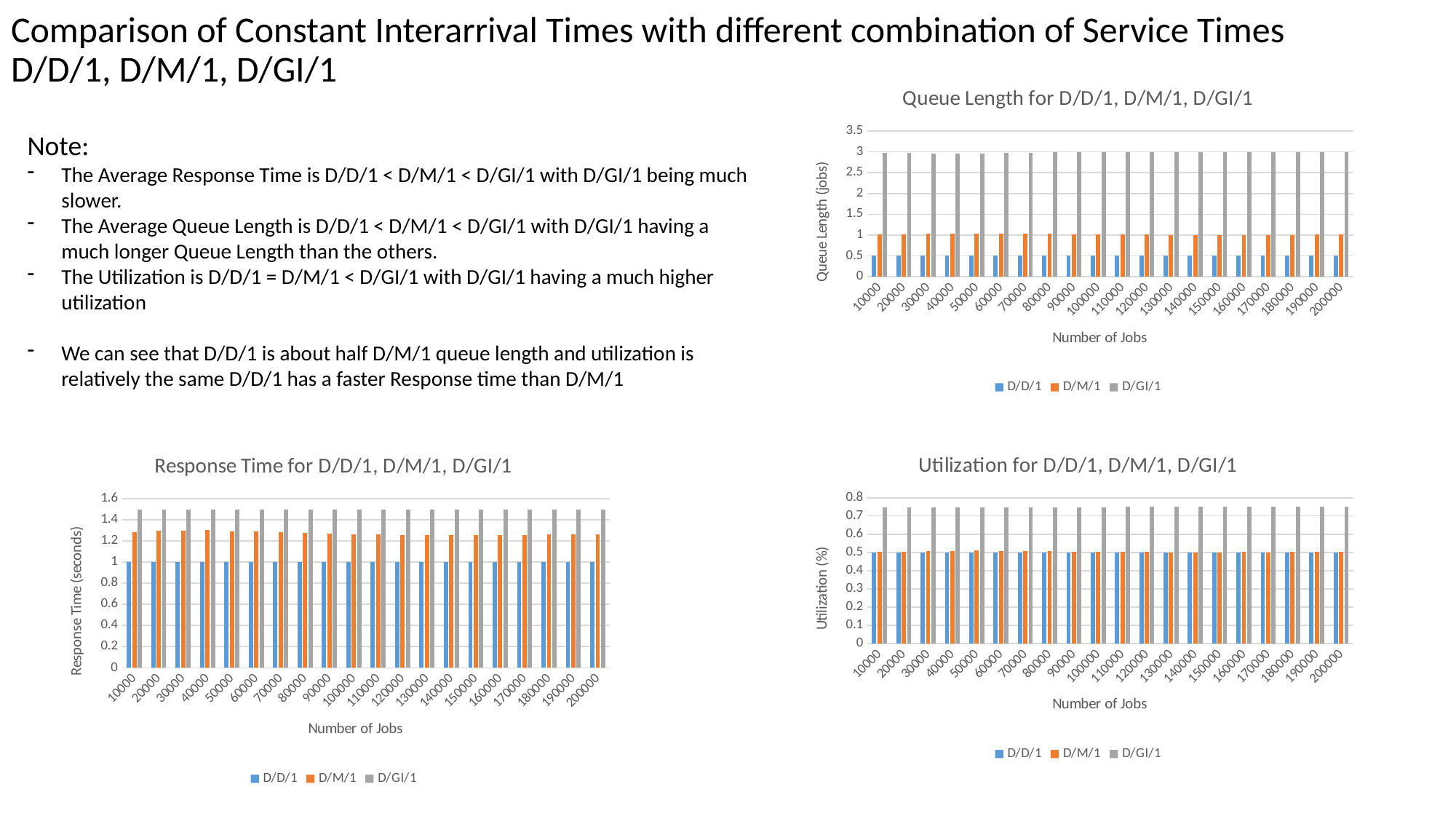

# Comparison of Constant Interarrival Times with different combination of Service Times D/D/1, D/M/1, D/GI/1

### Chart: Queue Length for D/D/1, D/M/1, D/GI/1

| Category | D/D/1 | D/M/1 | D/GI/1 |
|---|---|---|---|
| 10000 | 0.5 | 1.01354 | 2.9794 |
| 20000 | 0.5 | 1.01374 | 2.96794 |
| 30000 | 0.5 | 1.03082 | 2.96233 |
| 40000 | 0.5 | 1.03073 | 2.95704 |
| 50000 | 0.5 | 1.03252 | 2.96527 |
| 60000 | 0.5 | 1.04054 | 2.97059 |
| 70000 | 0.5 | 1.03257 | 2.97681 |
| 80000 | 0.5 | 1.02614 | 2.98537 |
| 90000 | 0.5 | 1.02362 | 2.98799 |
| 100000 | 0.5 | 1.01805 | 2.98907 |
| 110000 | 0.5 | 1.01198 | 2.99265 |
| 120000 | 0.5 | 1.00979 | 2.99019 |
| 130000 | 0.5 | 1.00678 | 2.98974 |
| 140000 | 0.5 | 1.00366 | 2.9892 |
| 150000 | 0.5 | 1.004 | 2.99057 |
| 160000 | 0.5 | 1.00467 | 2.99018 |
| 170000 | 0.5 | 1.00377 | 2.99016 |
| 180000 | 0.5 | 1.00563 | 2.98748 |
| 190000 | 0.5 | 1.00768 | 2.98747 |
| 200000 | 0.5 | 1.00739 | 2.98739 |
Note:
The Average Response Time is D/D/1 < D/M/1 < D/GI/1 with D/GI/1 being much slower.
The Average Queue Length is D/D/1 < D/M/1 < D/GI/1 with D/GI/1 having a much longer Queue Length than the others.
The Utilization is D/D/1 = D/M/1 < D/GI/1 with D/GI/1 having a much higher utilization

We can see that D/D/1 is about half D/M/1 queue length and utilization is relatively the same D/D/1 has a faster Response time than D/M/1

### Chart: Response Time for D/D/1, D/M/1, D/GI/1

| Category | D/D/1 | D/M/1 | D/GI/1 |
|---|---|---|---|
| 10000 | 1.0 | 1.28484 | 1.49595 |
| 20000 | 1.0 | 1.2941 | 1.49524 |
| 30000 | 1.0 | 1.3003 | 1.49456 |
| 40000 | 1.0 | 1.30591 | 1.49561 |
| 50000 | 1.0 | 1.2935 | 1.4963 |
| 60000 | 1.0 | 1.28698 | 1.49656 |
| 70000 | 1.0 | 1.28359 | 1.49708 |
| 80000 | 1.0 | 1.27456 | 1.49816 |
| 90000 | 1.0 | 1.27005 | 1.49849 |
| 100000 | 1.0 | 1.26587 | 1.49863 |
| 110000 | 1.0 | 1.26127 | 1.49908 |
| 120000 | 1.0 | 1.25856 | 1.49849 |
| 130000 | 1.0 | 1.25851 | 1.49888 |
| 140000 | 1.0 | 1.25756 | 1.49877 |
| 150000 | 1.0 | 1.25755 | 1.49871 |
| 160000 | 1.0 | 1.2584 | 1.49865 |
| 170000 | 1.0 | 1.25698 | 1.49882 |
| 180000 | 1.0 | 1.25962 | 1.49877 |
| 190000 | 1.0 | 1.26098 | 1.49843 |
| 200000 | 1.0 | 1.26096 | 1.49842 |

### Chart: Utilization for D/D/1, D/M/1, D/GI/1

| Category | D/D/1 | D/M/1 | D/GI/1 |
|---|---|---|---|
| 10000 | 0.5 | 0.503362 | 0.748706 |
| 20000 | 0.5 | 0.503412 | 0.747975 |
| 30000 | 0.5 | 0.507589 | 0.747623 |
| 40000 | 0.5 | 0.507999 | 0.74762 |
| 50000 | 0.5 | 0.509934 | 0.747286 |
| 60000 | 0.5 | 0.508011 | 0.747278 |
| 70000 | 0.5 | 0.50645 | 0.747806 |
| 80000 | 0.5 | 0.505832 | 0.748148 |
| 90000 | 0.5 | 0.504465 | 0.748283 |
| 100000 | 0.5 | 0.502978 | 0.748542 |
| 110000 | 0.5 | 0.502435 | 0.749082 |
| 120000 | 0.5 | 0.501693 | 0.749247 |
| 130000 | 0.5 | 0.500914 | 0.749315 |
| 140000 | 0.5 | 0.500899 | 0.74954 |
| 150000 | 0.5 | 0.500997 | 0.749539 |
| 160000 | 0.5 | 0.501165 | 0.74944 |
| 170000 | 0.5 | 0.500941 | 0.749438 |
| 180000 | 0.5 | 0.501403 | 0.749384 |
| 190000 | 0.5 | 0.501914 | 0.74941 |
| 200000 | 0.5 | 0.501842 | 0.749215 |